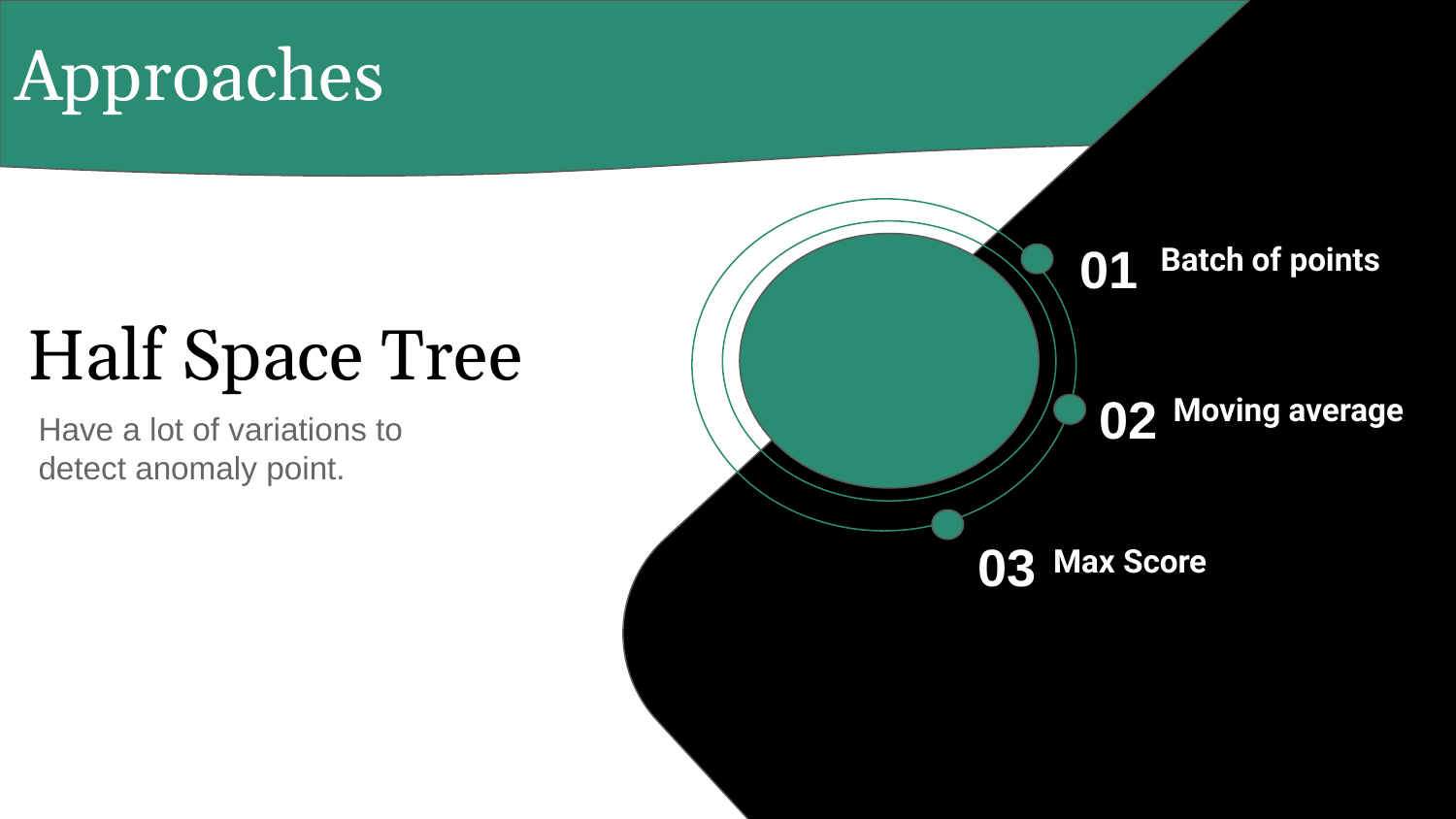

Approaches

01

Batch of points

Half Space Tree
02
Moving average
Have a lot of variations to detect anomaly point.

03
Max Score